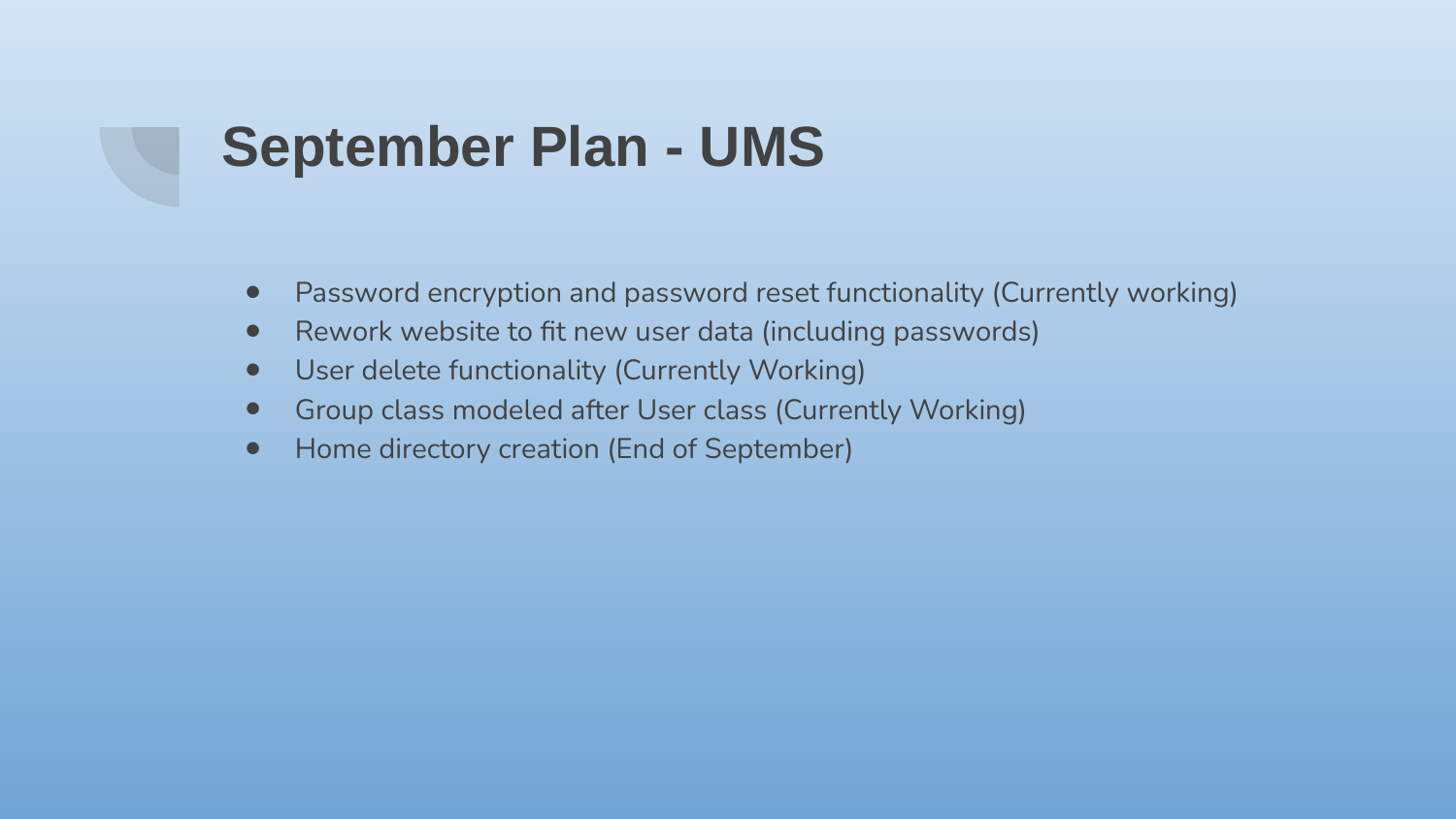

# September Plan - UMS
Password encryption and password reset functionality (Currently working)
Rework website to fit new user data (including passwords)
User delete functionality (Currently Working)
Group class modeled after User class (Currently Working)
Home directory creation (End of September)